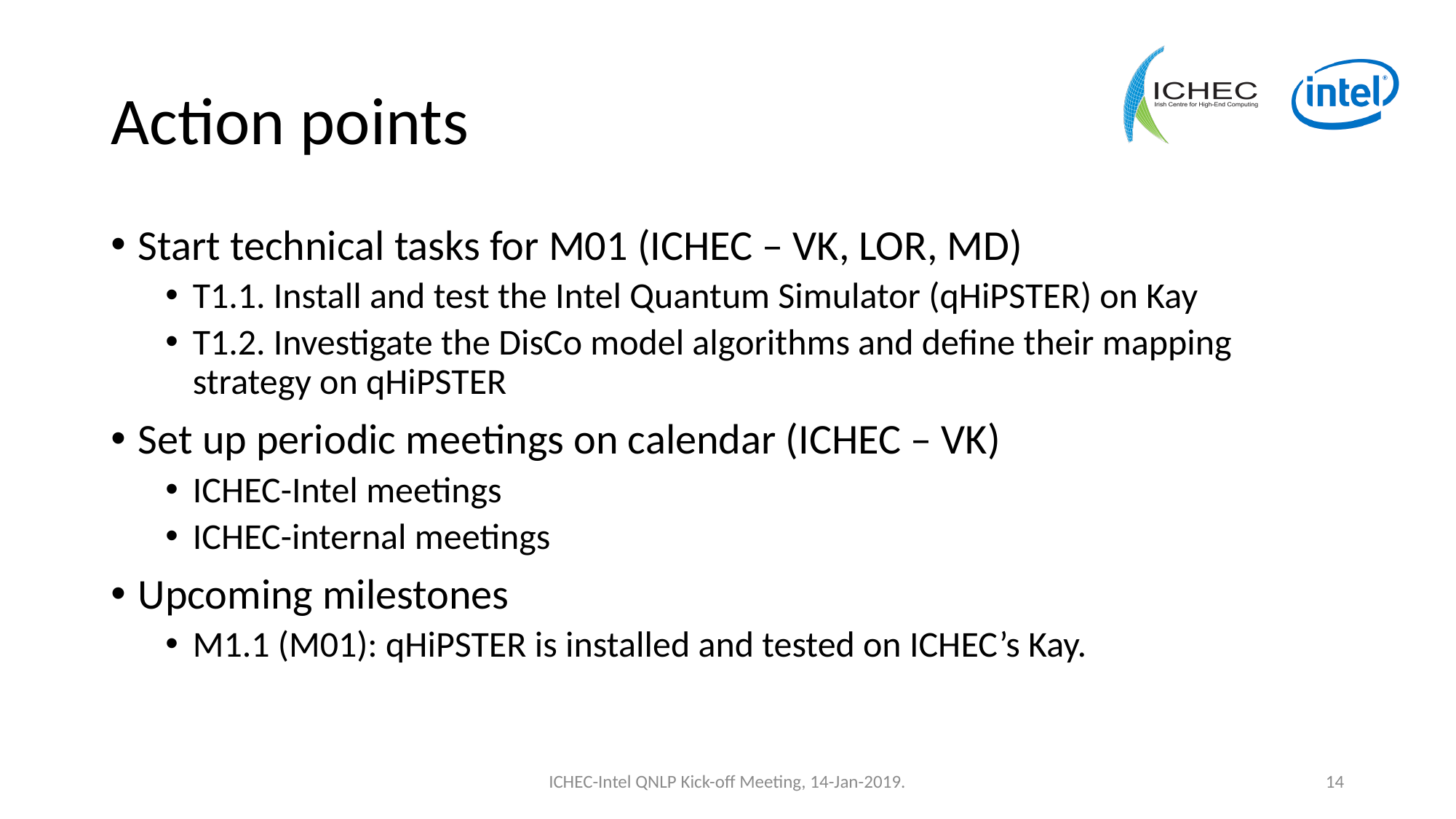

# Action points
Start technical tasks for M01 (ICHEC – VK, LOR, MD)
T1.1. Install and test the Intel Quantum Simulator (qHiPSTER) on Kay
T1.2. Investigate the DisCo model algorithms and define their mapping strategy on qHiPSTER
Set up periodic meetings on calendar (ICHEC – VK)
ICHEC-Intel meetings
ICHEC-internal meetings
Upcoming milestones
M1.1 (M01): qHiPSTER is installed and tested on ICHEC’s Kay.
ICHEC-Intel QNLP Kick-off Meeting, 14-Jan-2019.
14